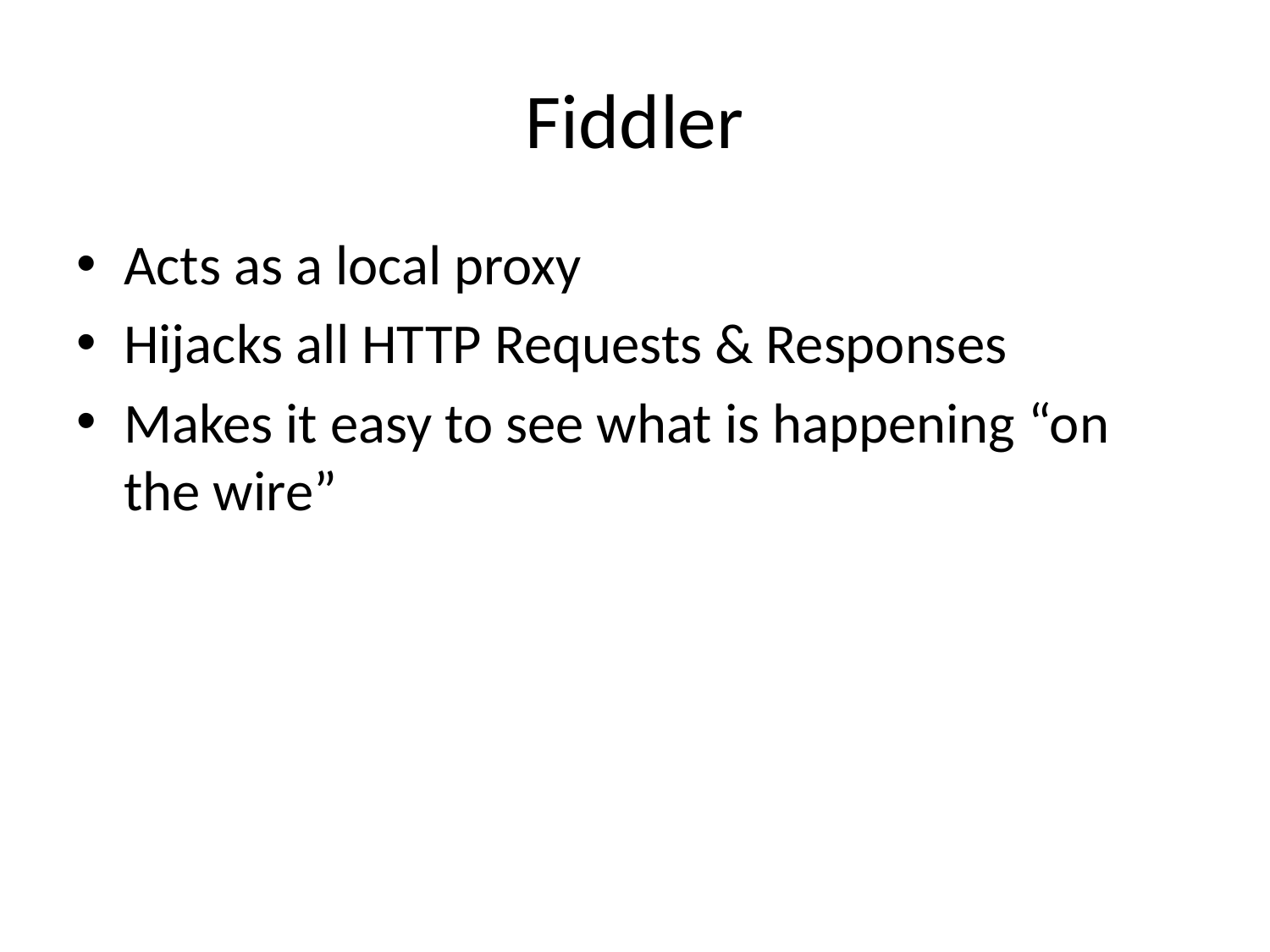

# Fiddler
Acts as a local proxy
Hijacks all HTTP Requests & Responses
Makes it easy to see what is happening “on the wire”